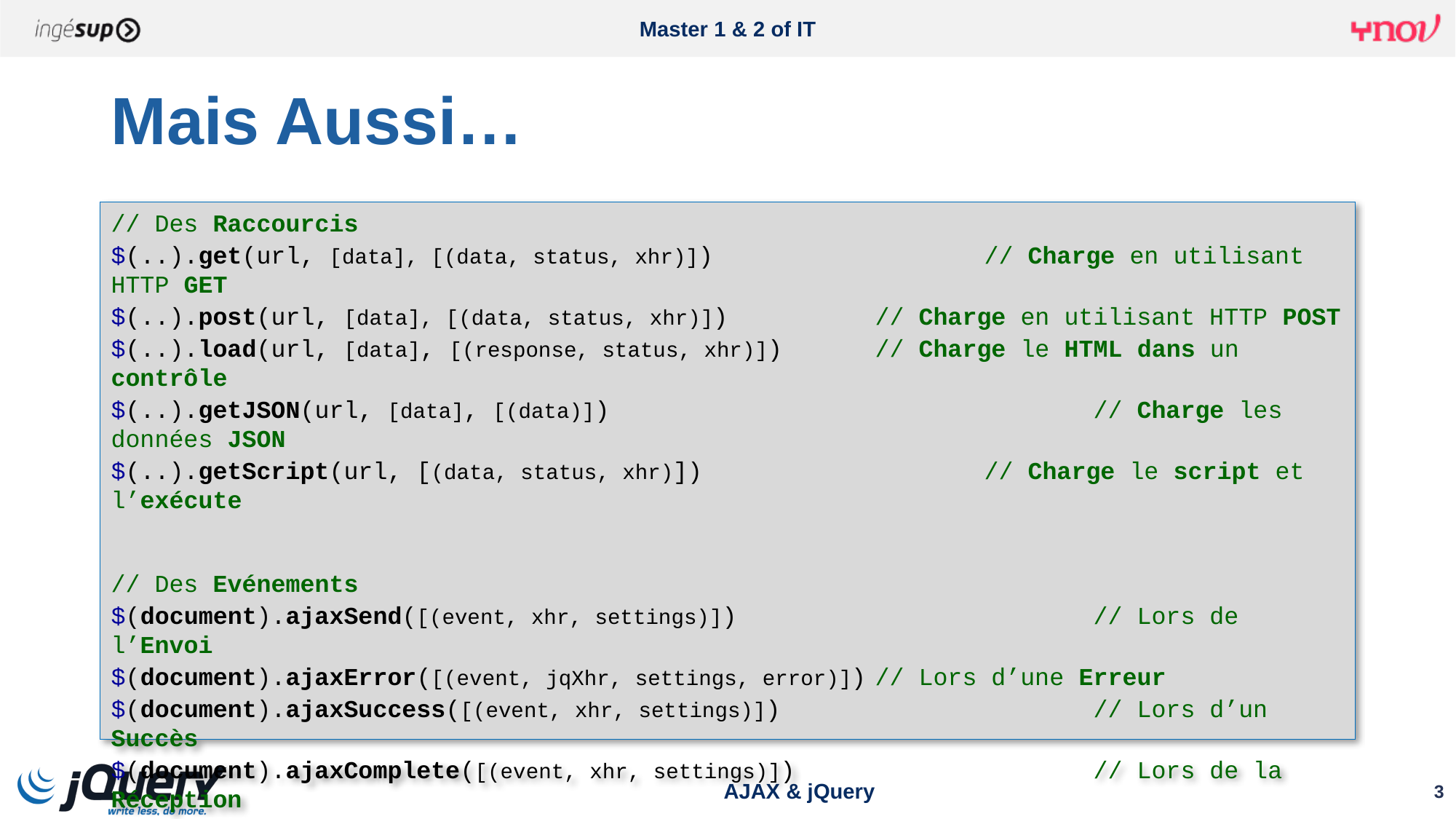

# Mais Aussi…
// Des Raccourcis
$(..).get(url, [data], [(data, status, xhr)])			// Charge en utilisant HTTP GET
$(..).post(url, [data], [(data, status, xhr)])		// Charge en utilisant HTTP POST
$(..).load(url, [data], [(response, status, xhr)])	// Charge le HTML dans un contrôle
$(..).getJSON(url, [data], [(data)])					// Charge les données JSON
$(..).getScript(url, [(data, status, xhr)])			// Charge le script et l’exécute
// Des Evénements
$(document).ajaxSend([(event, xhr, settings)])				// Lors de l’Envoi
$(document).ajaxError([(event, jqXhr, settings, error)])	// Lors d’une Erreur
$(document).ajaxSuccess([(event, xhr, settings)])			// Lors d’un Succès
$(document).ajaxComplete([(event, xhr, settings)])			// Lors de la Réception
AJAX & jQuery